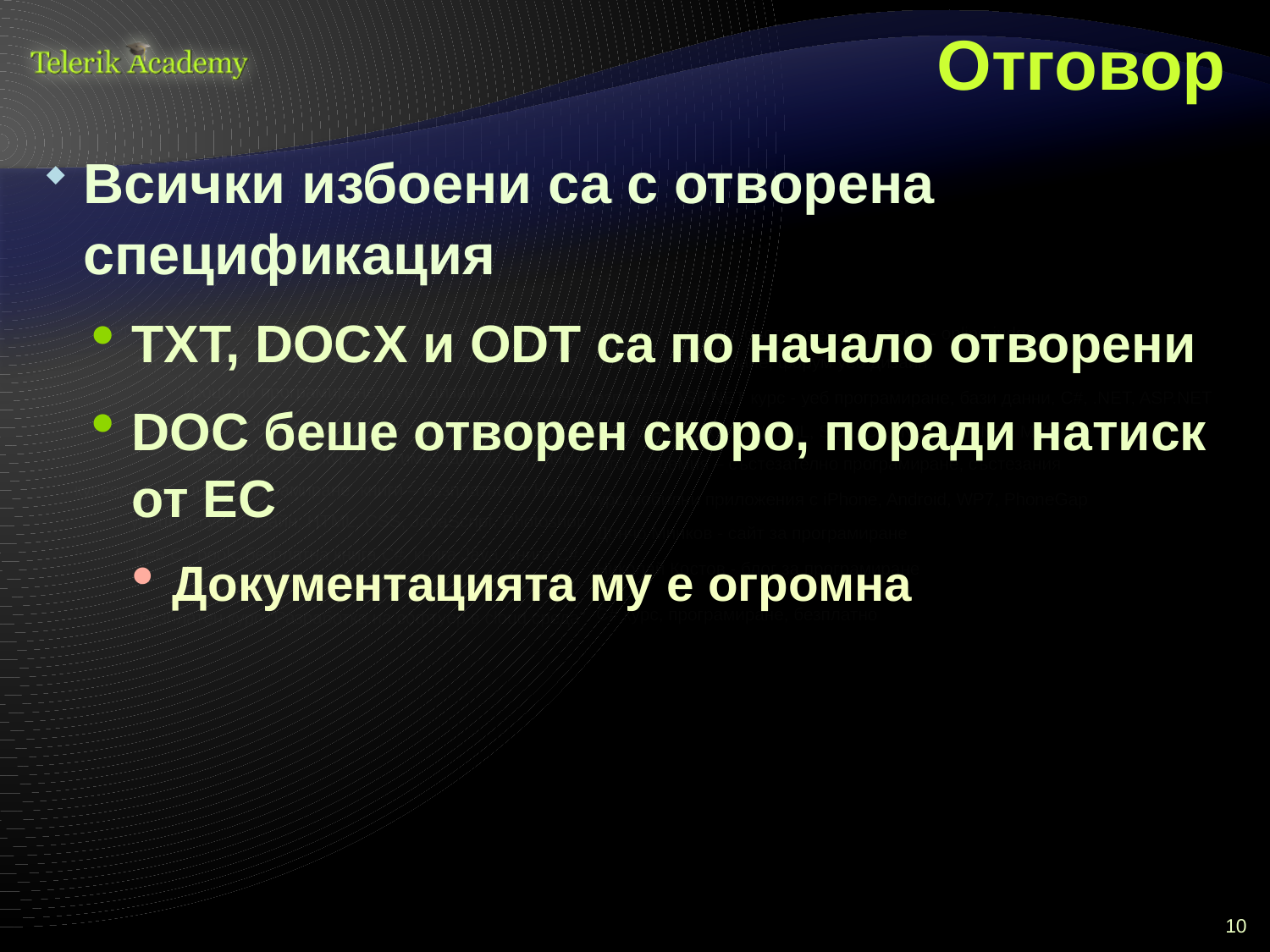

# Отговор
Всички избоени са с отворена спецификация
TXT, DOCX и ODT са по начало отворени
DOC беше отворен скоро, поради натиск от ЕС
Документацията му е огромна

10